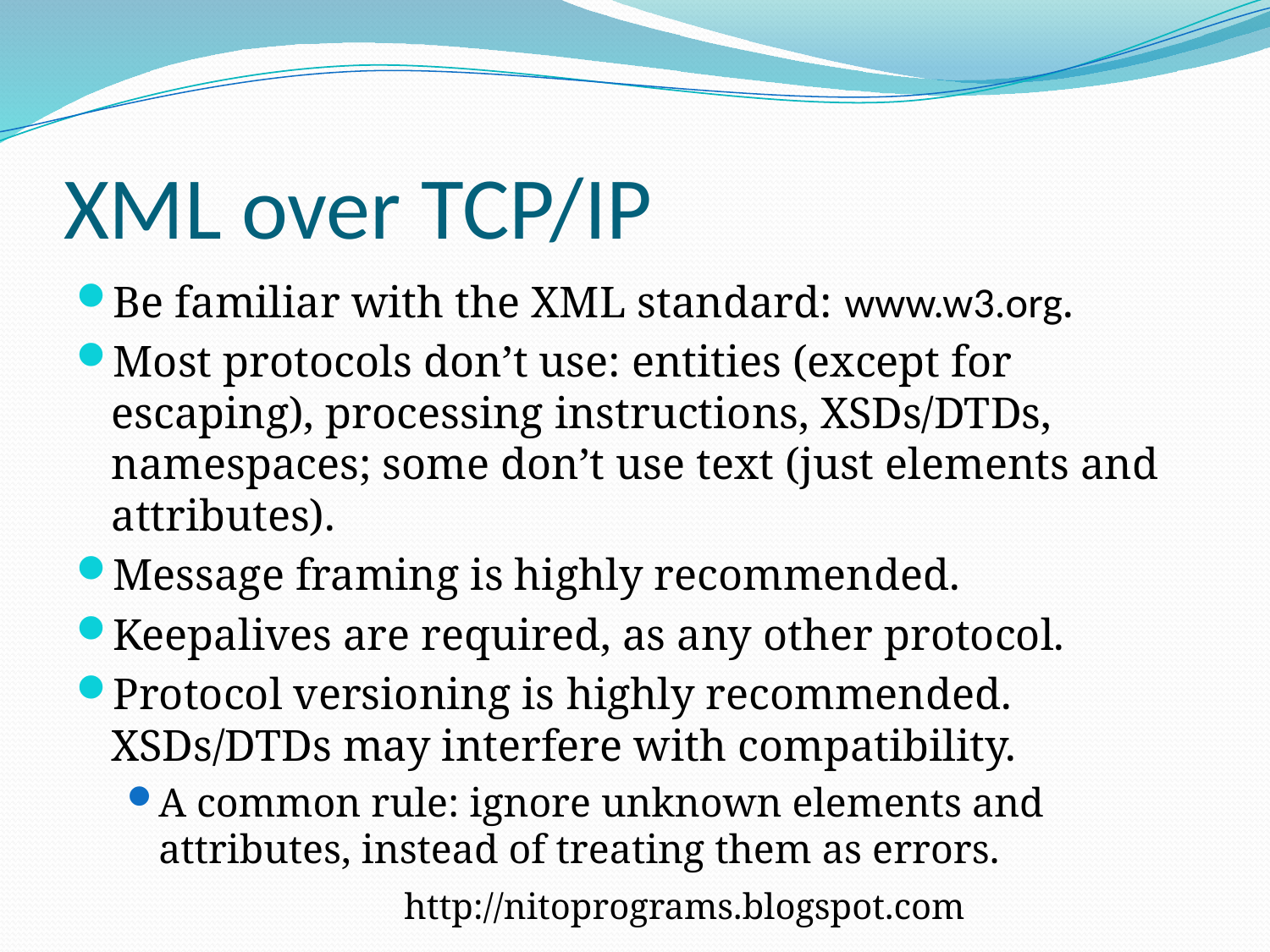

# XML over TCP/IP
Be familiar with the XML standard: www.w3.org.
Most protocols don’t use: entities (except for escaping), processing instructions, XSDs/DTDs, namespaces; some don’t use text (just elements and attributes).
Message framing is highly recommended.
Keepalives are required, as any other protocol.
Protocol versioning is highly recommended. XSDs/DTDs may interfere with compatibility.
A common rule: ignore unknown elements and attributes, instead of treating them as errors.
http://nitoprograms.blogspot.com